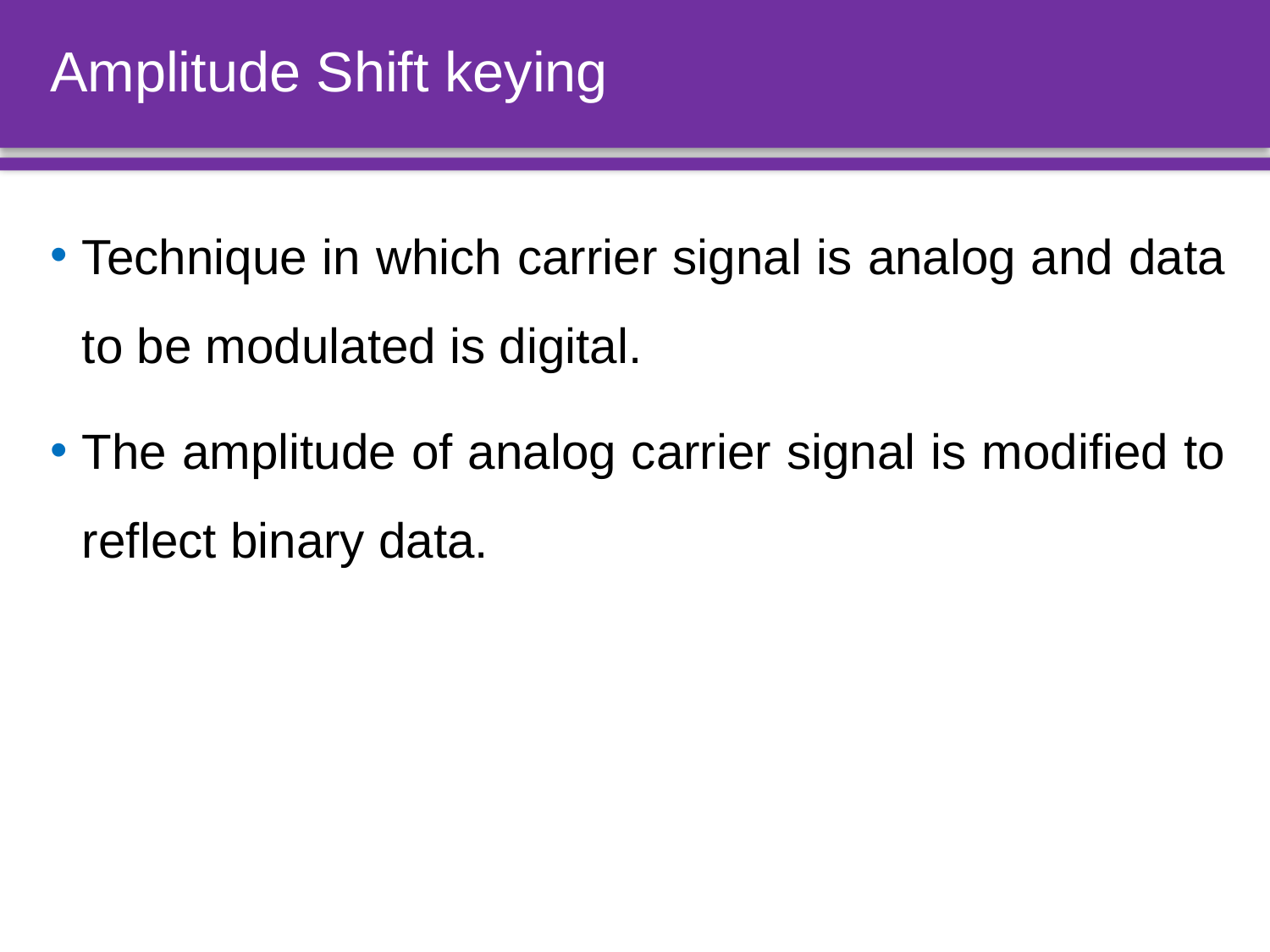

# Amplitude Shift keying
Technique in which carrier signal is analog and data to be modulated is digital.
The amplitude of analog carrier signal is modified to reflect binary data.